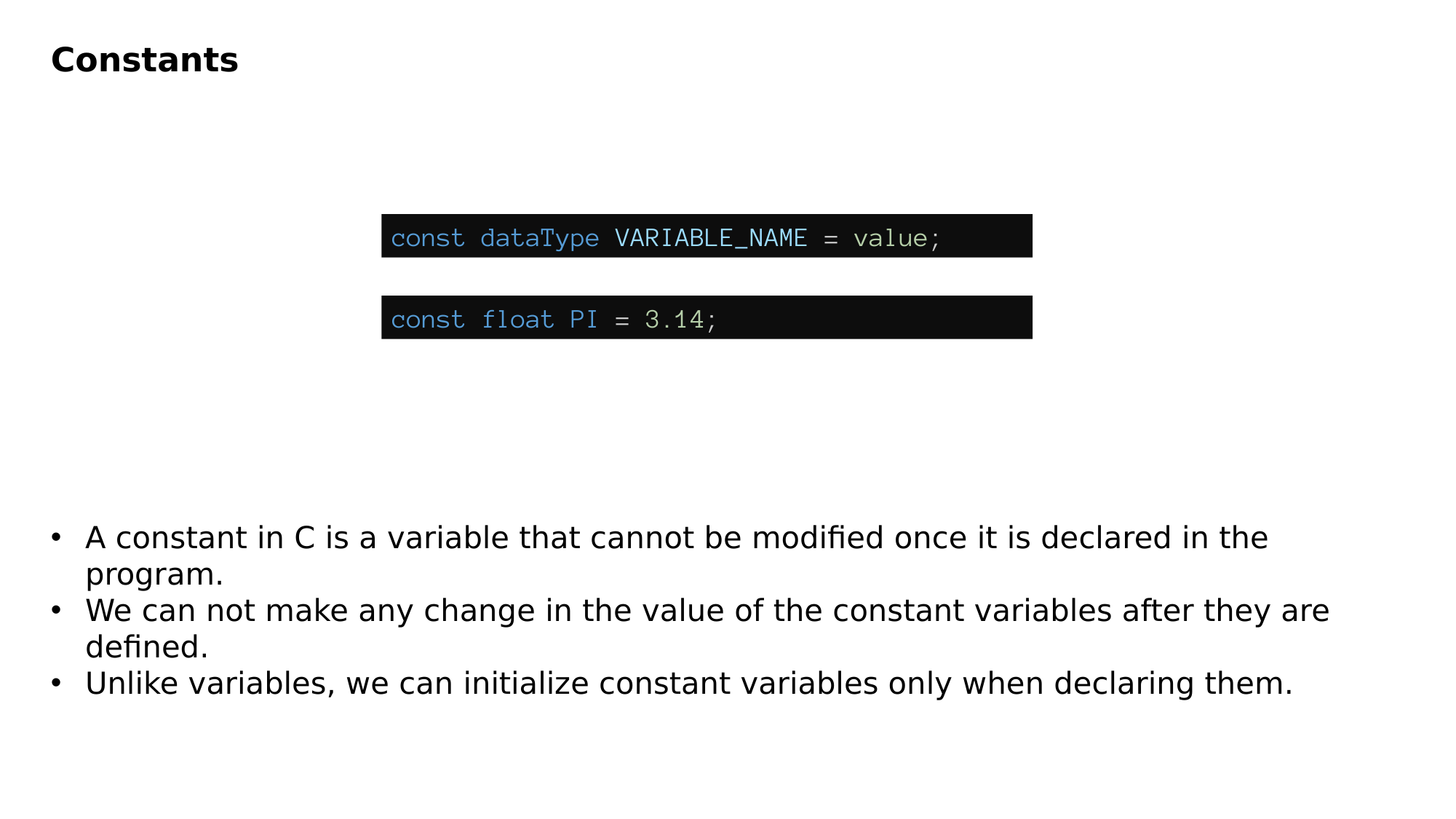

Constants

A constant in C is a variable that cannot be modified once it is declared in the program.
We can not make any change in the value of the constant variables after they are defined.
Unlike variables, we can initialize constant variables only when declaring them.

const dataType VARIABLE_NAME = value;
const float PI = 3.14;